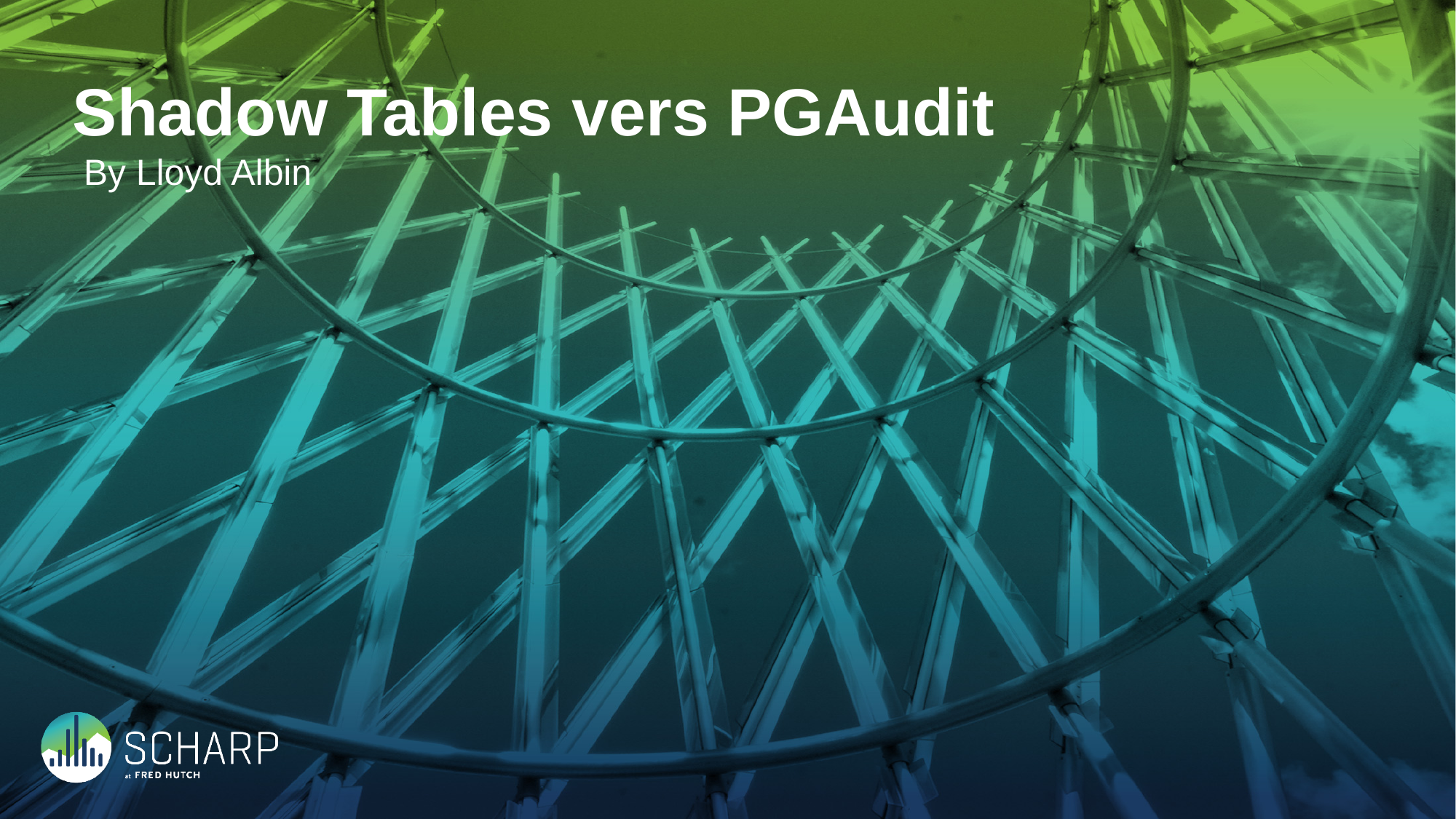

Shadow Tables vers PGAudit
By Lloyd Albin